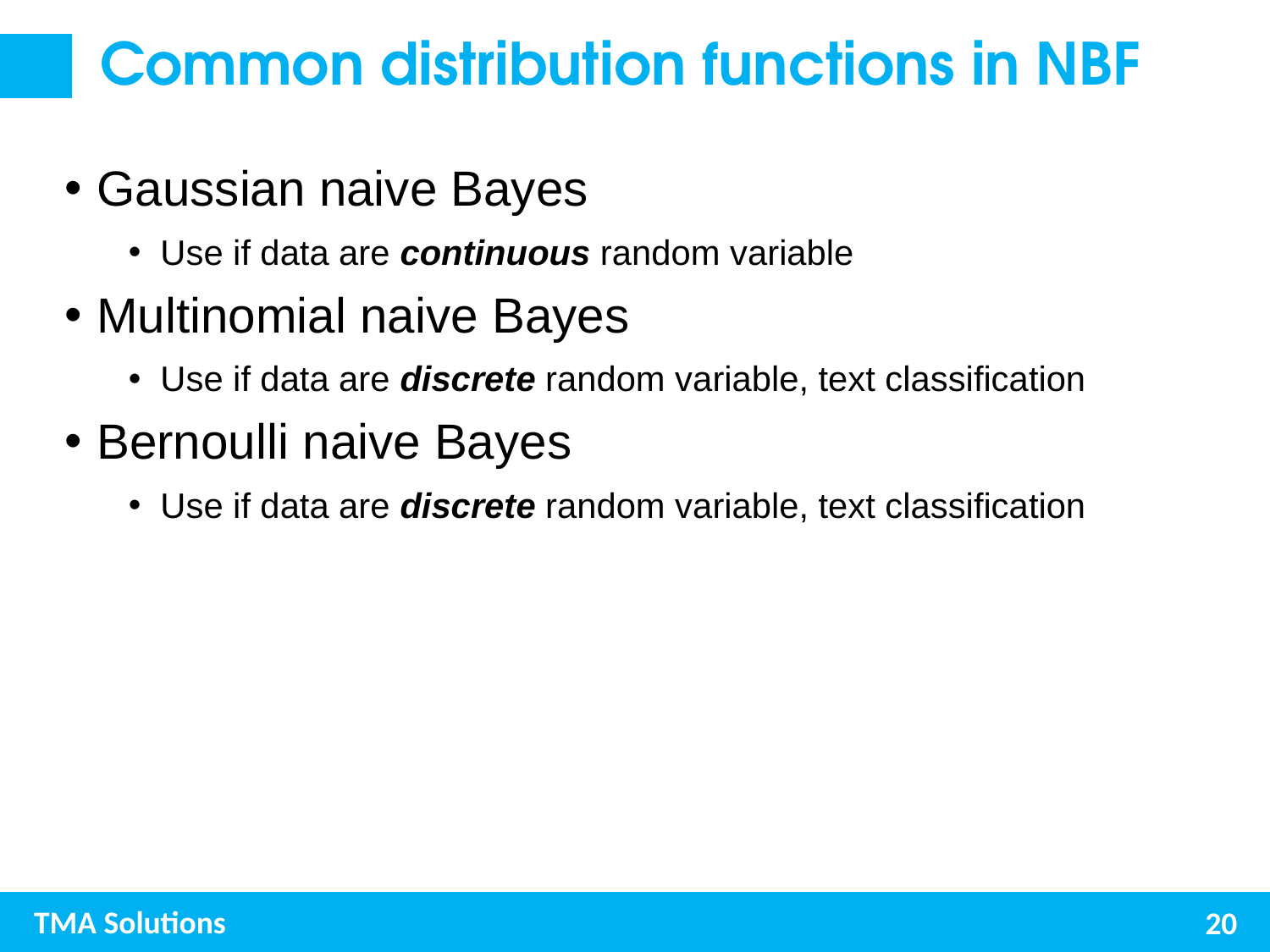

# Common distribution functions in NBF
Gaussian naive Bayes
Use if data are continuous random variable
Multinomial naive Bayes
Use if data are discrete random variable, text classification
Bernoulli naive Bayes
Use if data are discrete random variable, text classification

20